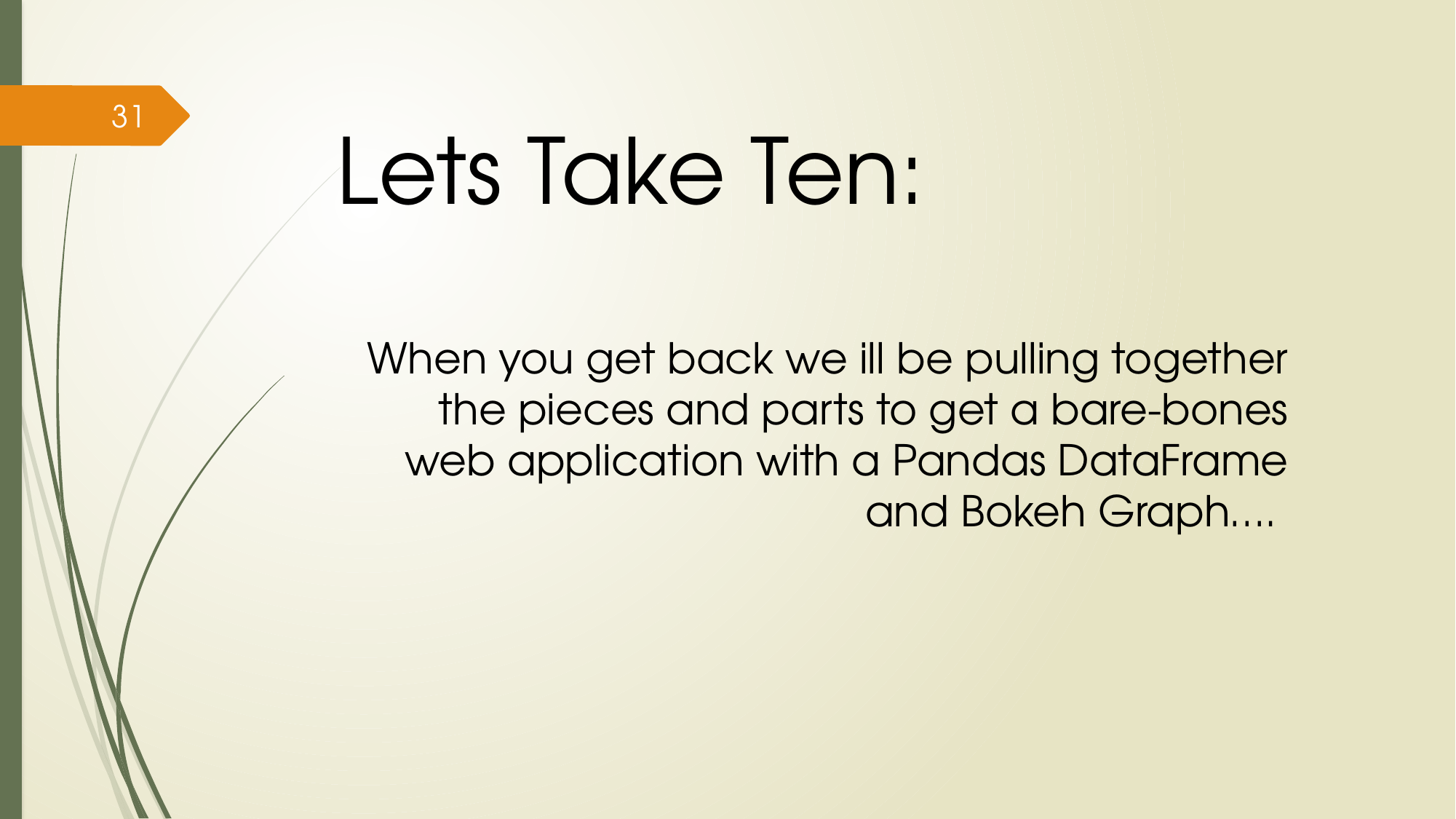

31
Lets Take Ten:

When you get back we ill be pulling together the pieces and parts to get a bare-bones web application with a Pandas DataFrame and Bokeh Graph….